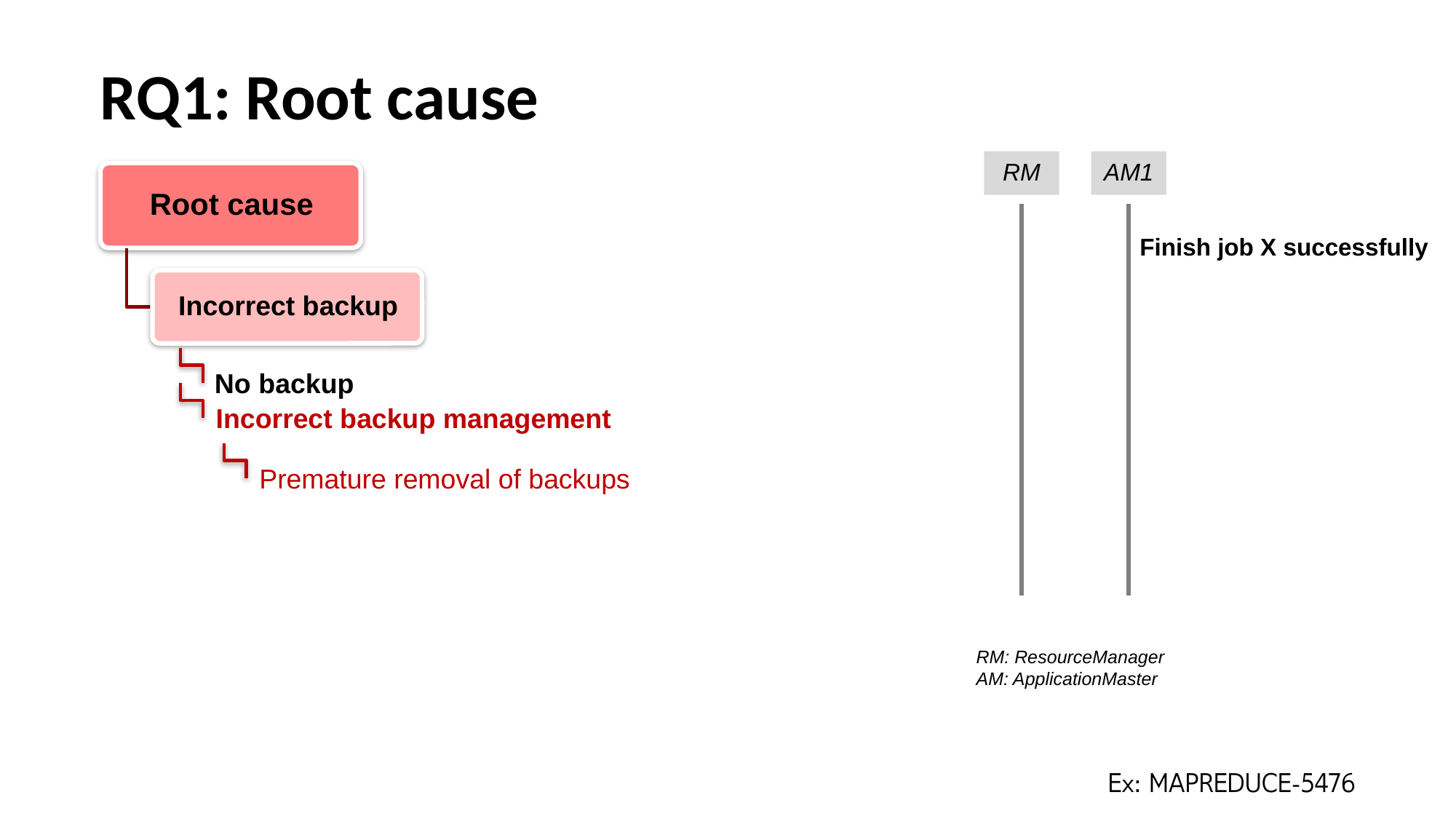

# RQ1: Root cause
Root cause
Incorrect backup
RM
AM1
Finish job X successfully
No backup
Incorrect backup management
Premature removal of backups
RM: ResourceManager
AM: ApplicationMaster
Ex: MAPREDUCE-5476